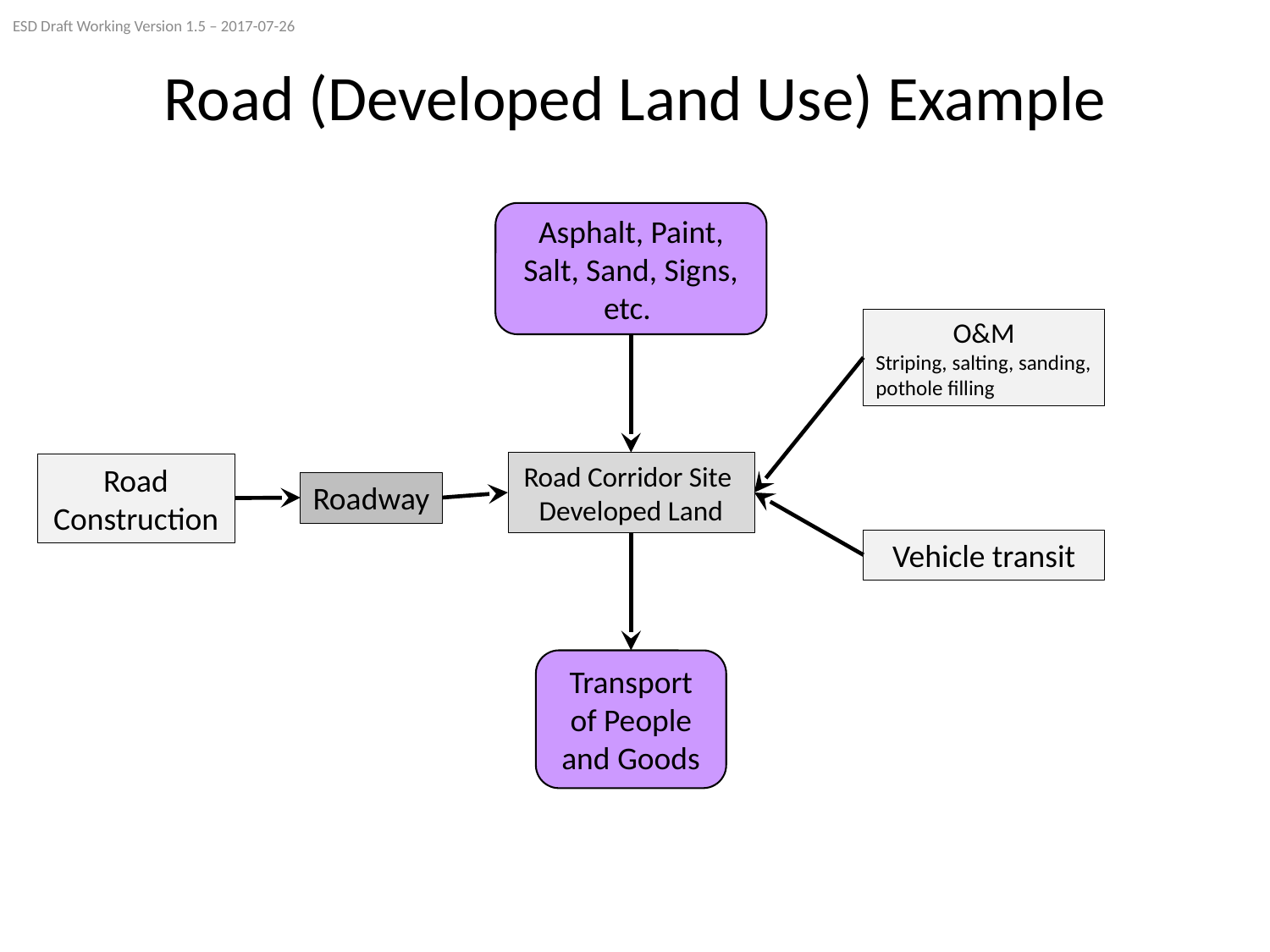

ESD Draft Working Version 1.5 – 2017-07-26
# Road (Developed Land Use) Example
Asphalt, Paint, Salt, Sand, Signs, etc.
O&M
Striping, salting, sanding, pothole filling
Vehicle transit
Road Corridor Site
Developed Land
Road Construction
Roadway
Transport of People and Goods